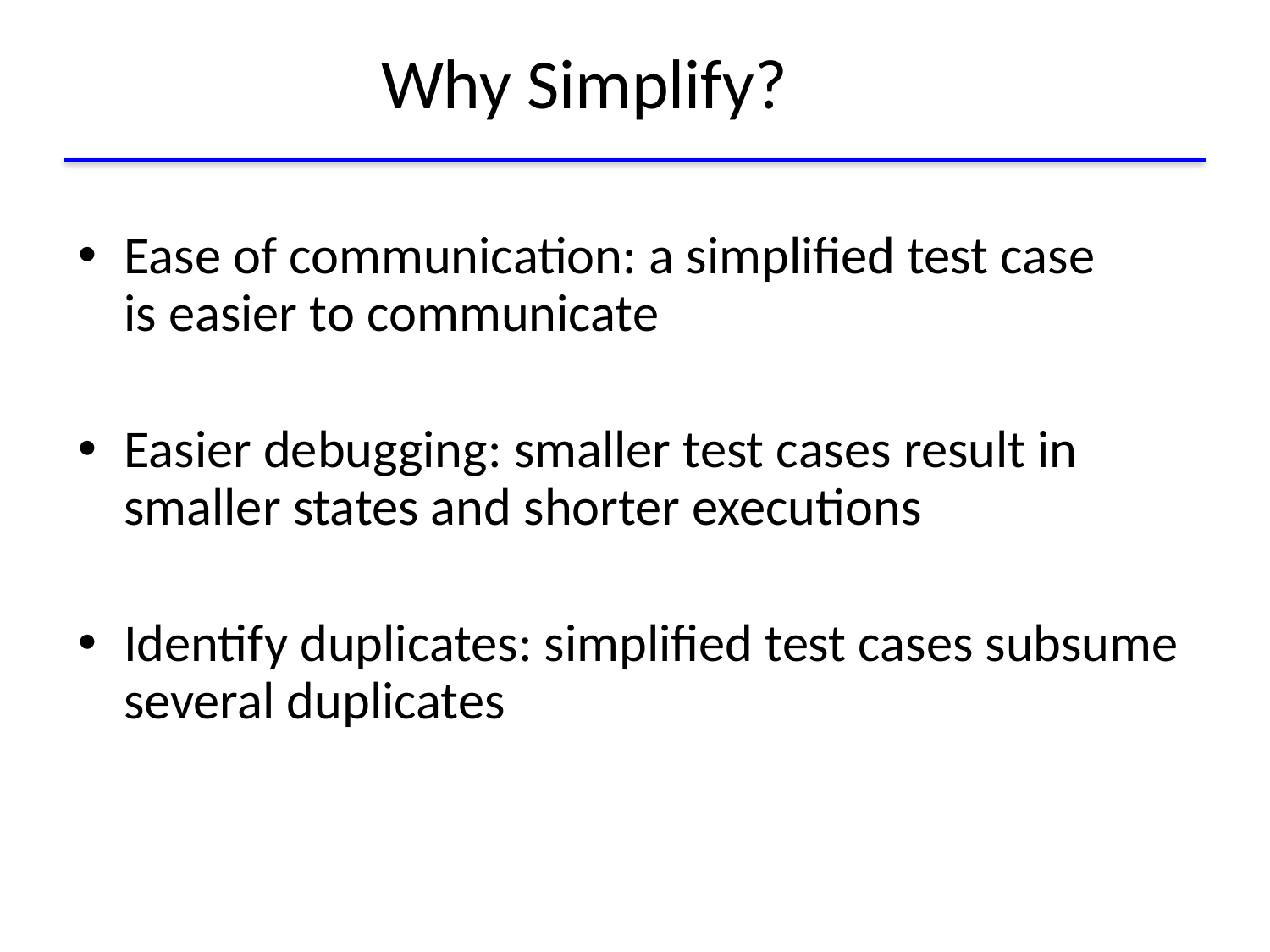

# Why Simplify?
Ease of communication: a simplified test case
is easier to communicate

Easier debugging: smaller test cases result in smaller states and shorter executions

Identify duplicates: simplified test cases subsume several duplicates